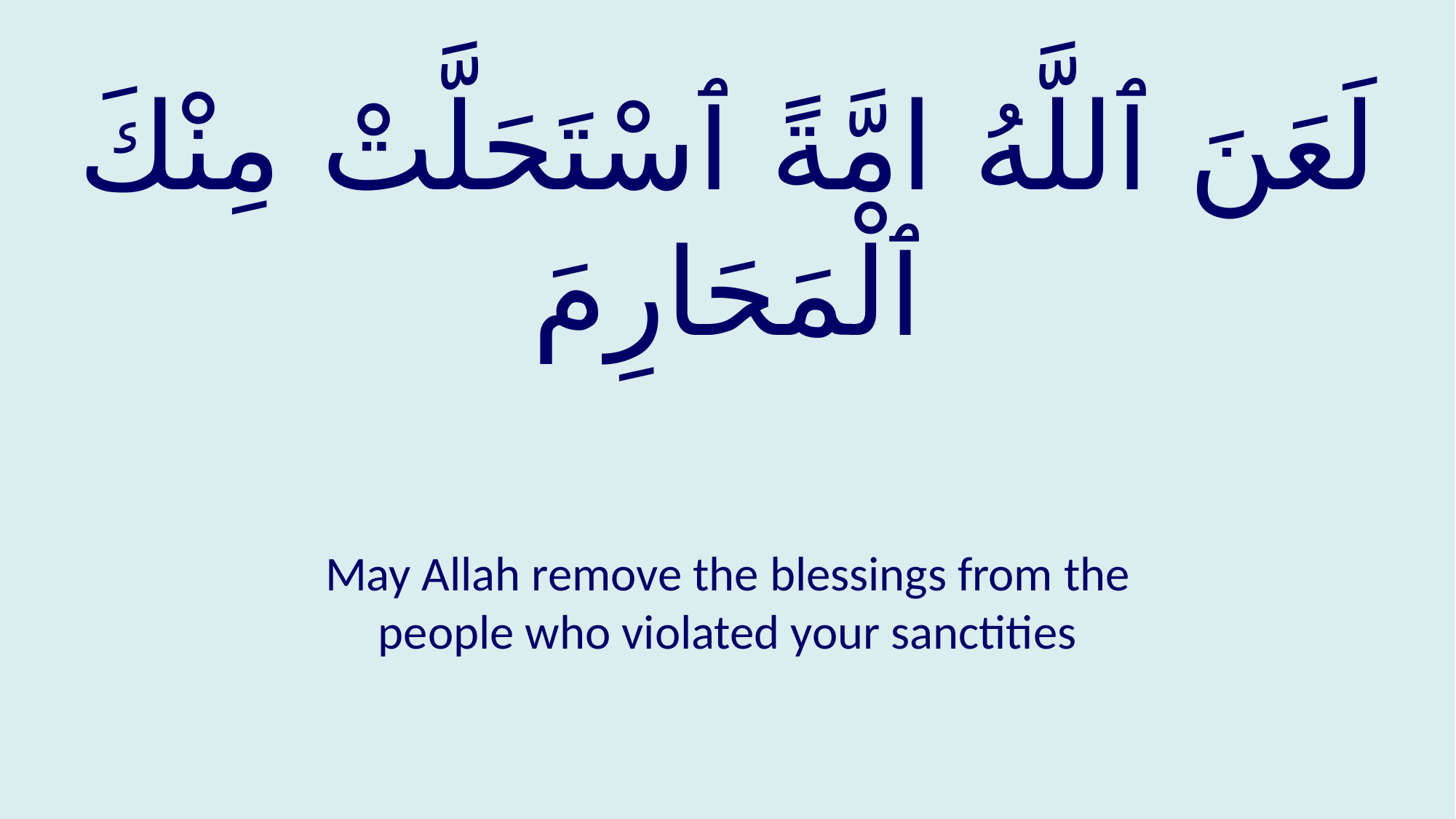

# لَعَنَ ٱللَّهُ امَّةً ٱسْتَحَلَّتْ مِنْكَ ٱلْمَحَارِمَ
May Allah remove the blessings from the people who violated your sanctities